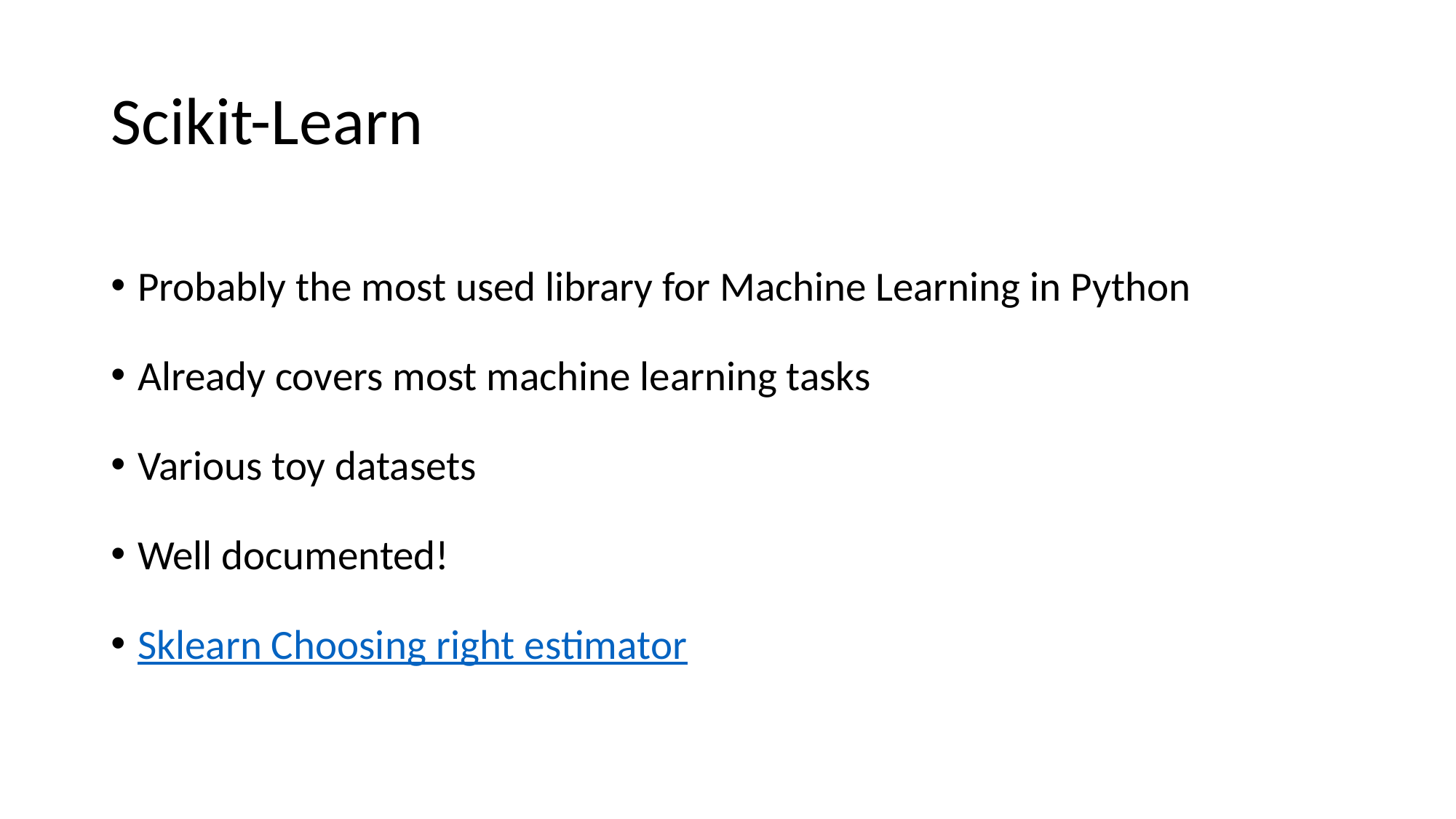

# Scikit-Learn
Probably the most used library for Machine Learning in Python
Already covers most machine learning tasks
Various toy datasets
Well documented!
Sklearn Choosing right estimator